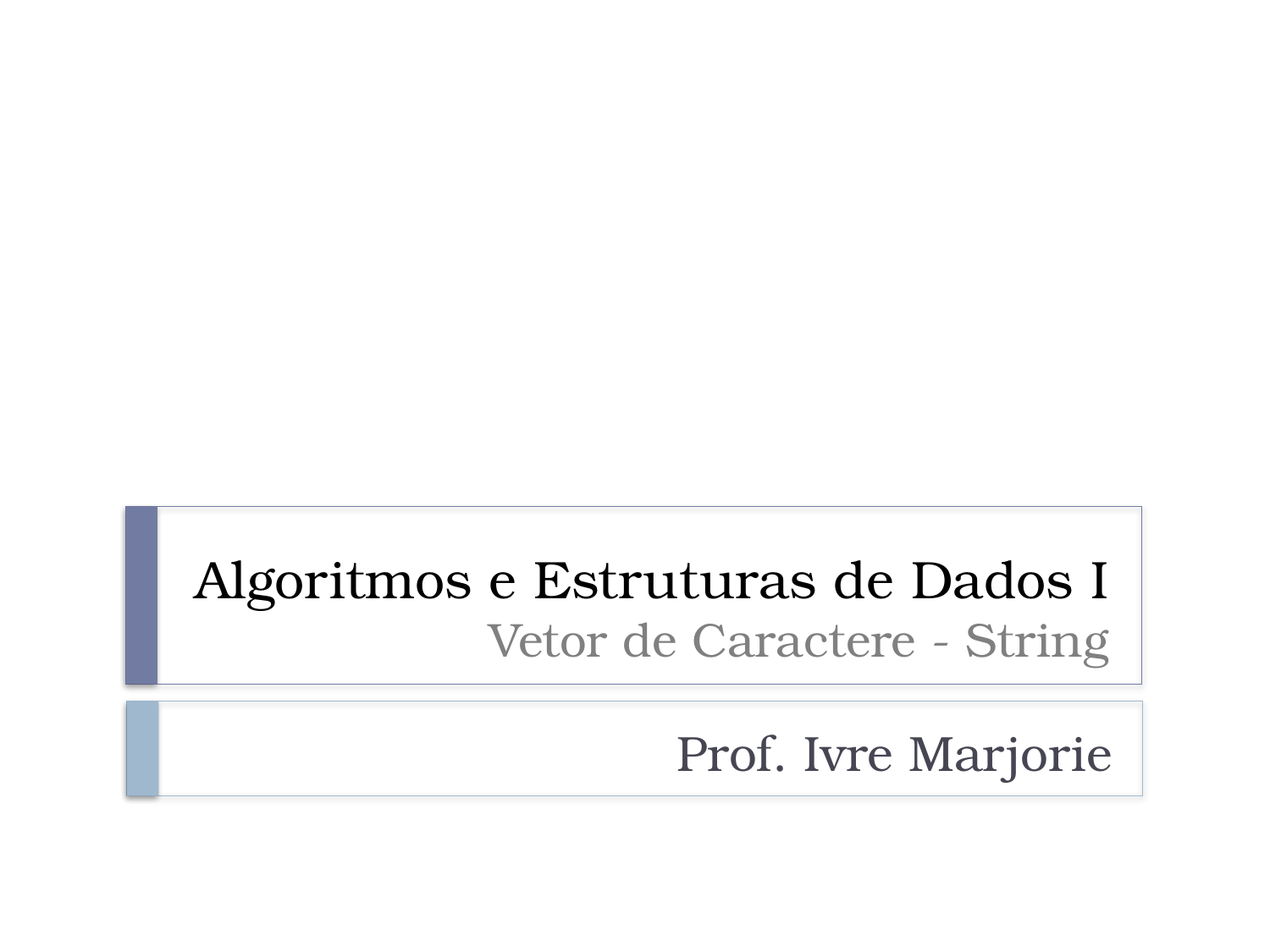

# Algoritmos e Estruturas de Dados I Vetor de Caractere - String
Prof. Ivre Marjorie